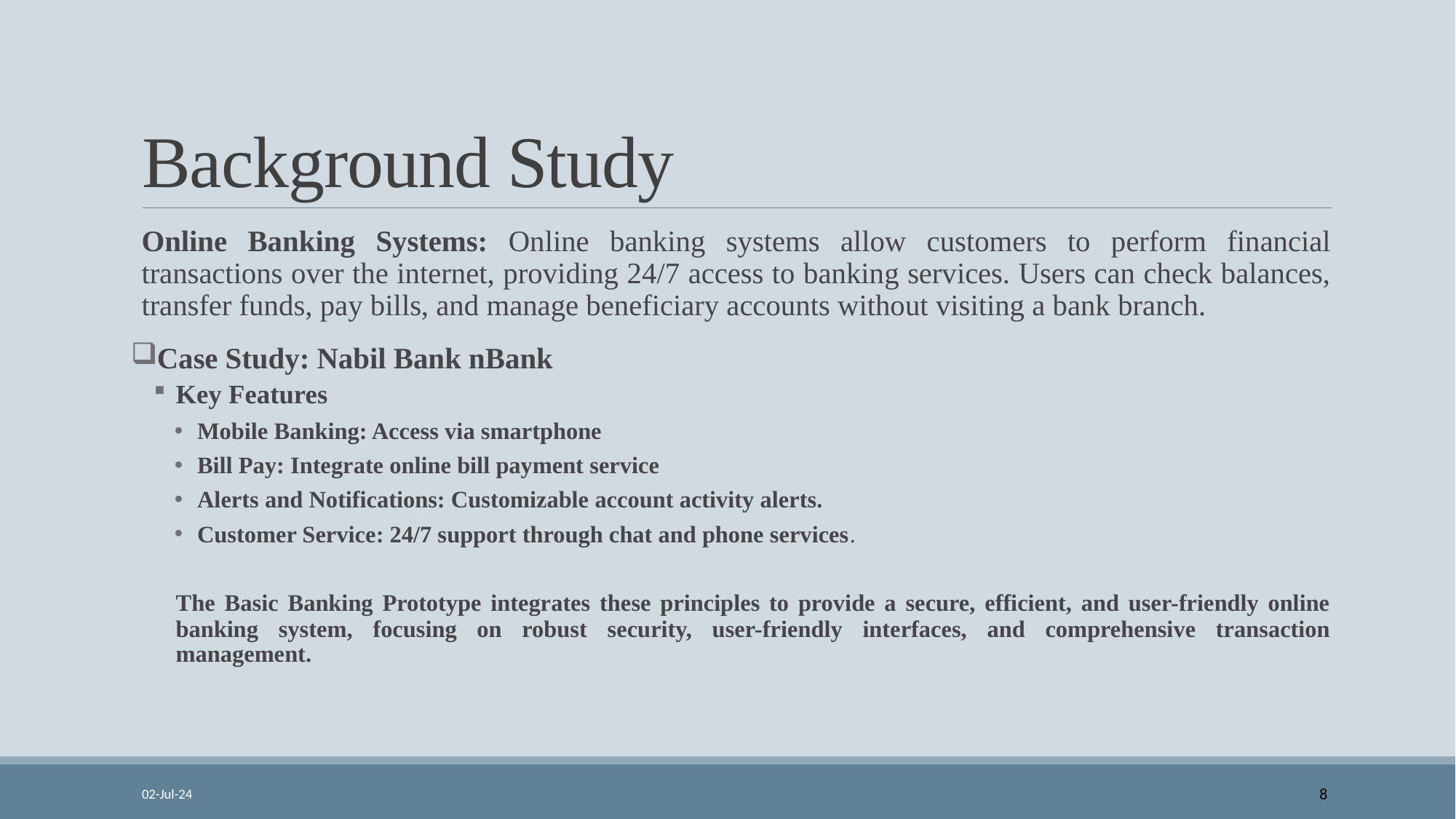

# Background Study
Online Banking Systems: Online banking systems allow customers to perform financial transactions over the internet, providing 24/7 access to banking services. Users can check balances, transfer funds, pay bills, and manage beneficiary accounts without visiting a bank branch.
Case Study: Nabil Bank nBank
Key Features
Mobile Banking: Access via smartphone
Bill Pay: Integrate online bill payment service
Alerts and Notifications: Customizable account activity alerts.
Customer Service: 24/7 support through chat and phone services.

The Basic Banking Prototype integrates these principles to provide a secure, efficient, and user-friendly online banking system, focusing on robust security, user-friendly interfaces, and comprehensive transaction management.

02-Jul-24
8